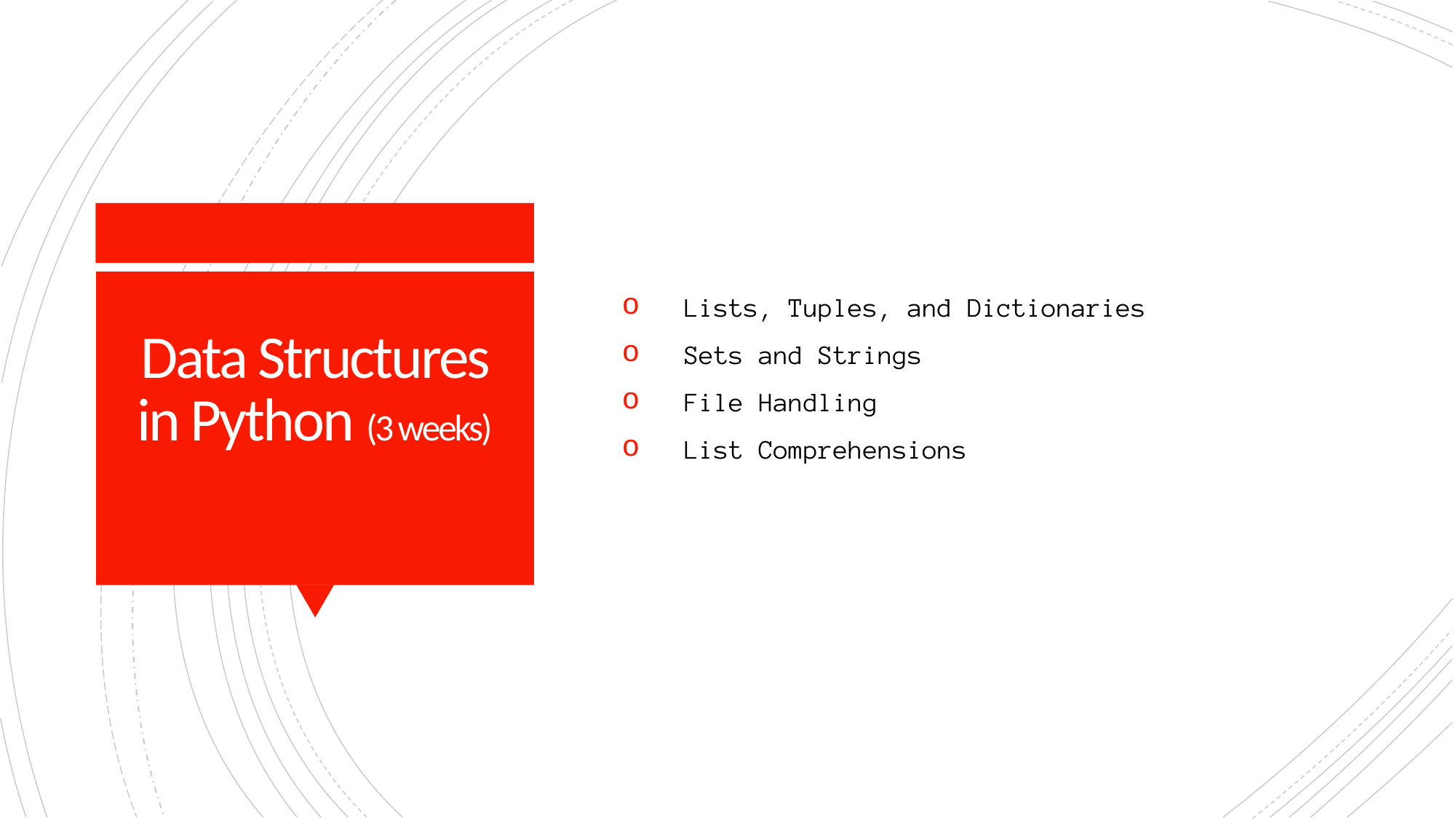

Lists, Tuples, and Dictionaries
   Sets and Strings
   File Handling
   List Comprehensions

# Data Structures in Python (3 weeks)